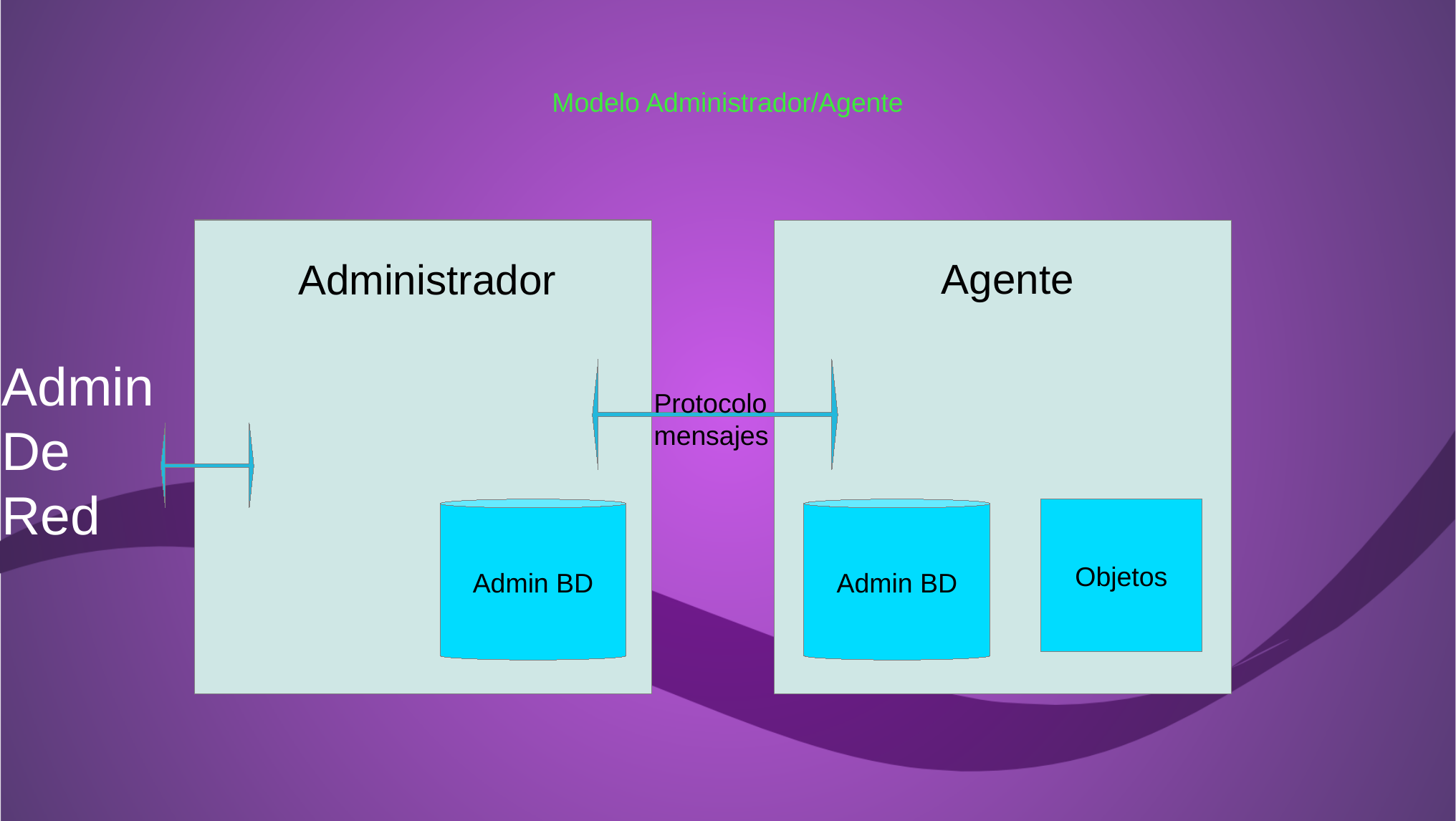

Modelo Administrador/Agente

Agente
Administrador
Admin
De
Red

Protocolo
mensajes

Admin BD
Admin BD
Objetos